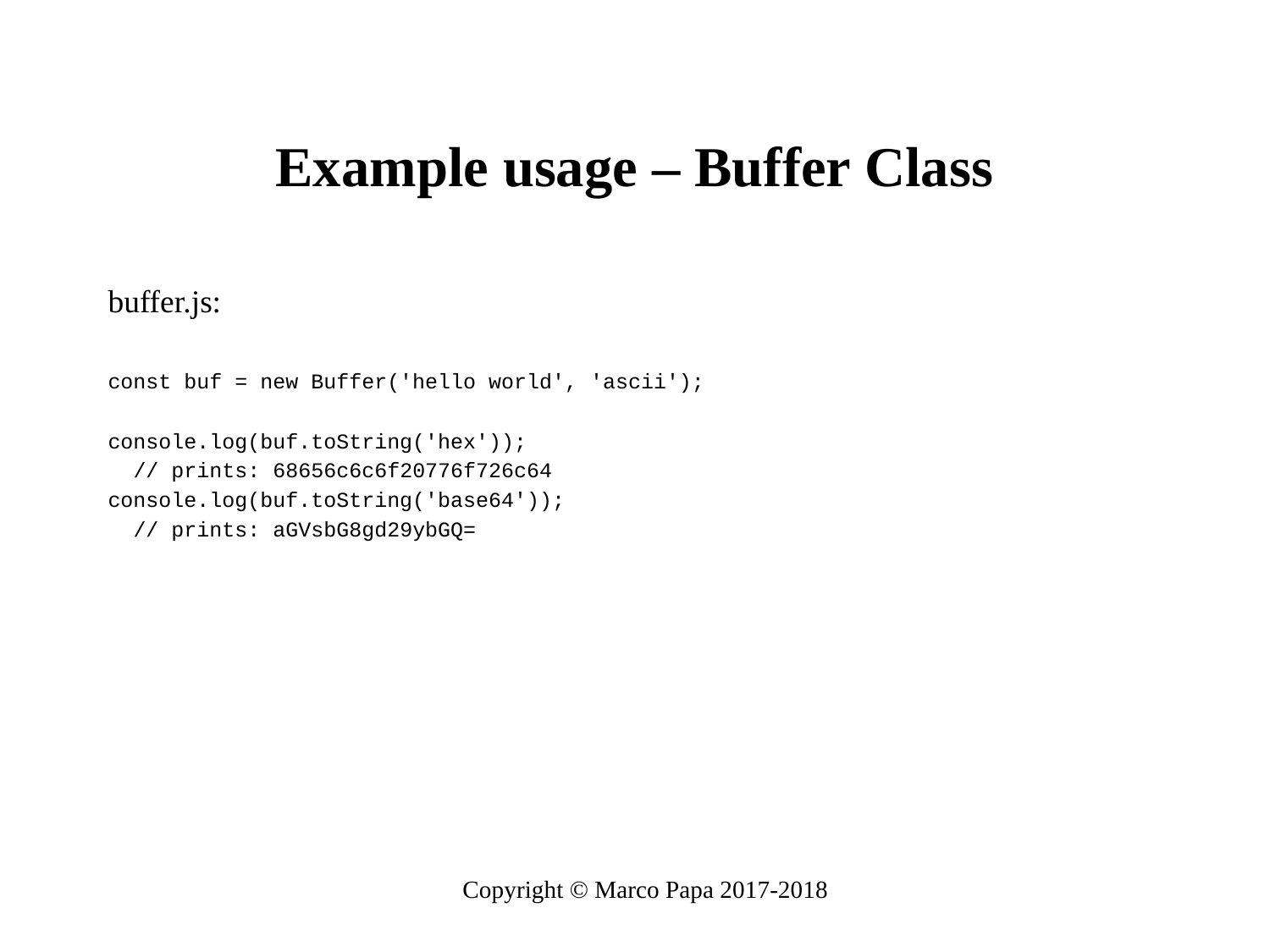

# Example usage – Buffer Class
buffer.js:

const buf = new Buffer('hello world', 'ascii');

console.log(buf.toString('hex'));
  // prints: 68656c6c6f20776f726c64
console.log(buf.toString('base64'));
  // prints: aGVsbG8gd29ybGQ=

Copyright © Marco Papa 2017-2018